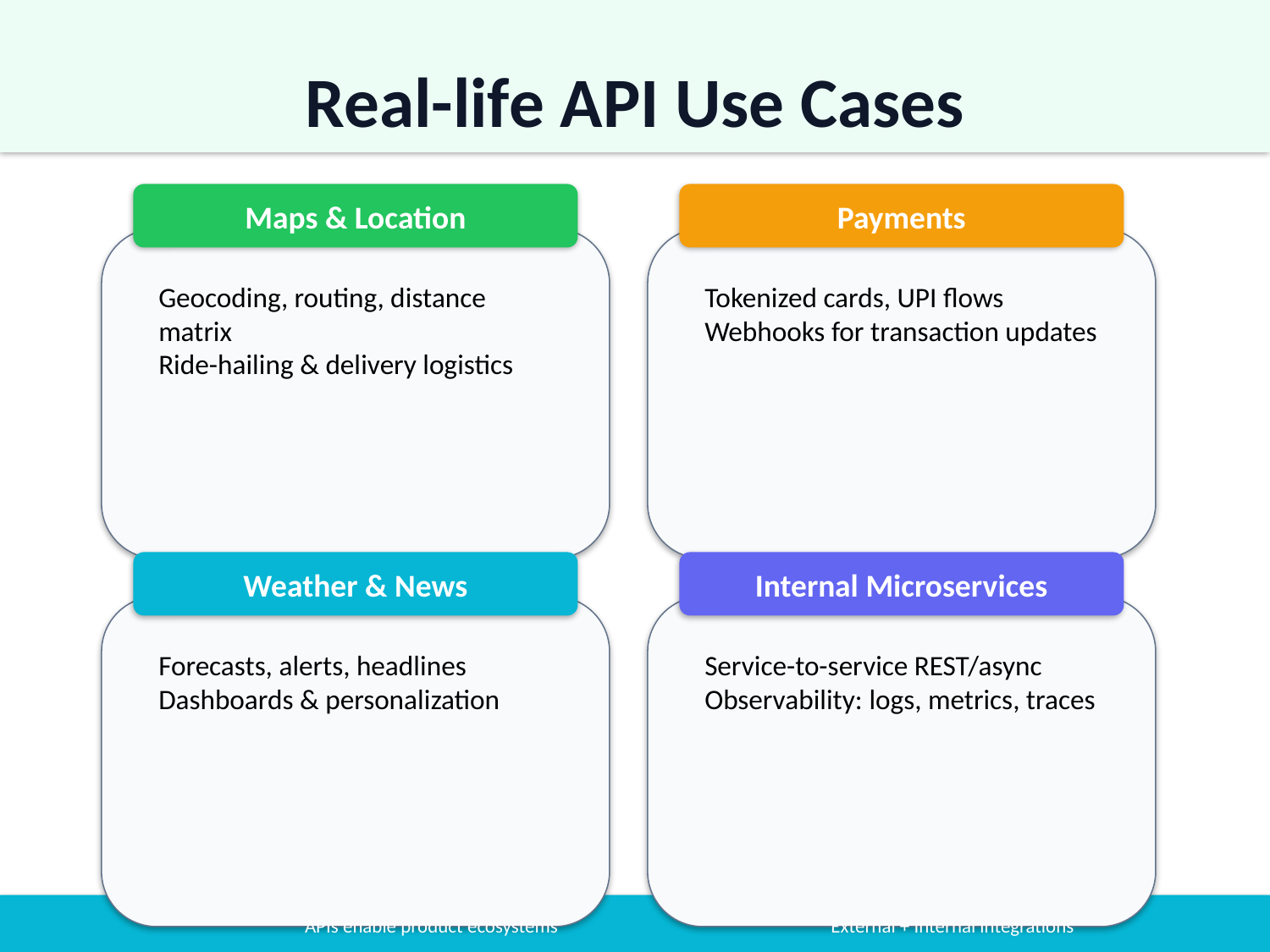

Real-life API Use Cases
Maps & Location
Payments

Geocoding, routing, distance matrix
Ride-hailing & delivery logistics
Tokenized cards, UPI flows
Webhooks for transaction updates
Weather & News
Internal Microservices

Forecasts, alerts, headlines
Dashboards & personalization
Service-to-service REST/async
Observability: logs, metrics, traces

APIs enable product ecosystems
External + Internal integrations